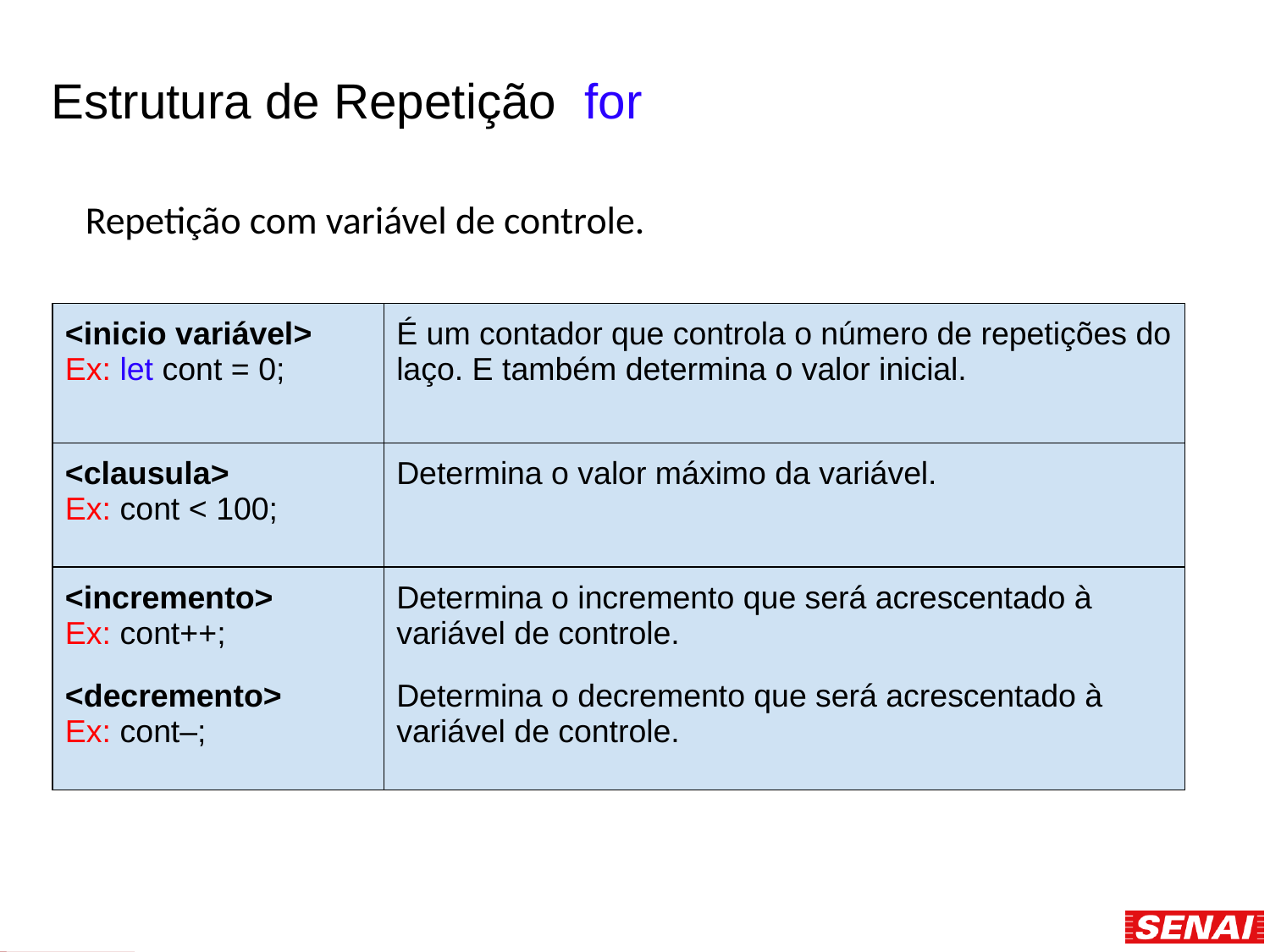

Estrutura de Repetição  for
 Repetição com variável de controle.

| <inicio variável> Ex: let cont = 0; | É um contador que controla o número de repetições do laço. E também determina o valor inicial. |
| --- | --- |
| <clausula> Ex: cont < 100; | Determina o valor máximo da variável. |
| <incremento> Ex: cont++; <decremento> Ex: cont–; | Determina o incremento que será acrescentado à variável de controle. Determina o decremento que será acrescentado à variável de controle. |